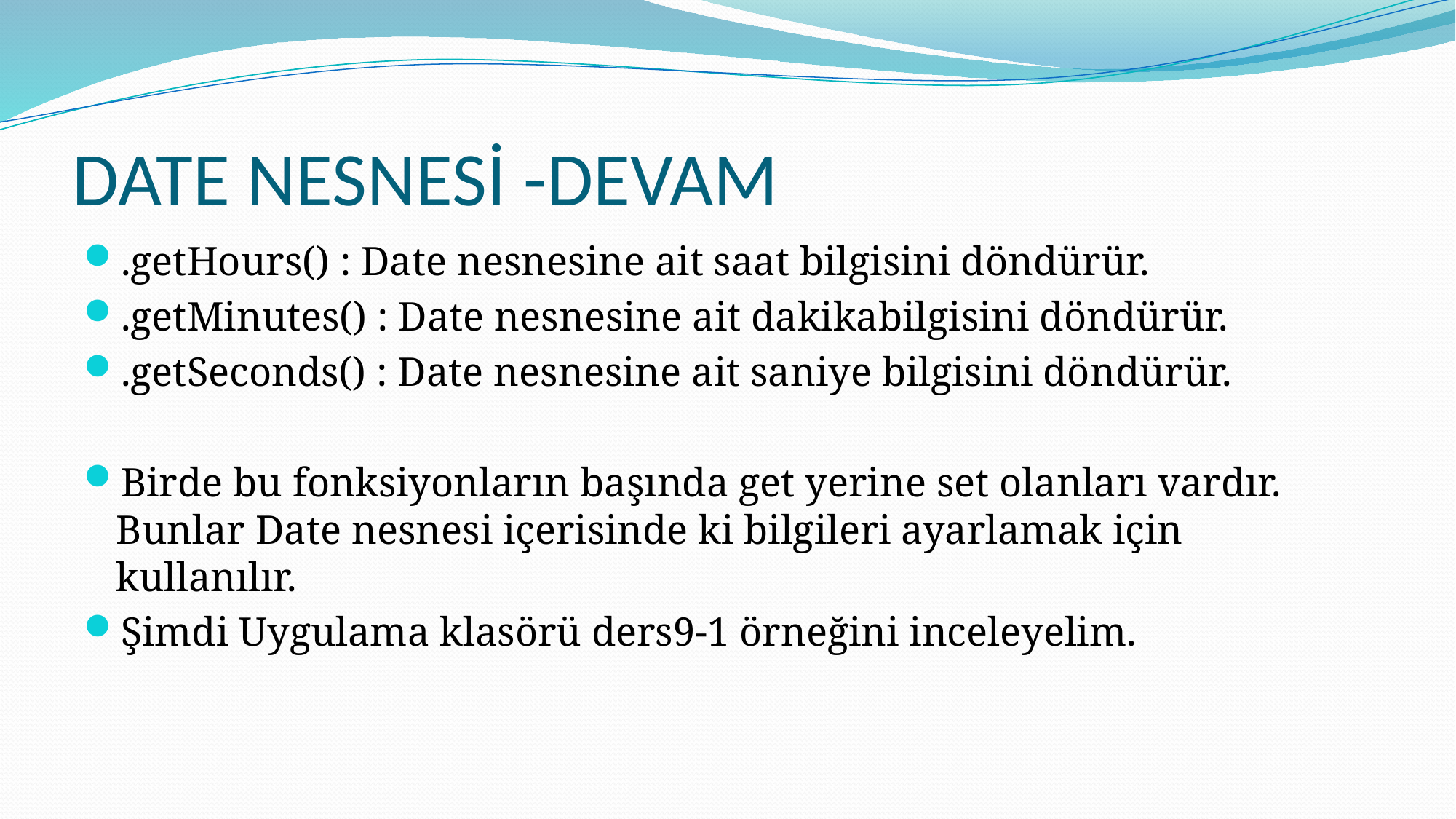

# DATE NESNESİ -DEVAM
.getHours() : Date nesnesine ait saat bilgisini döndürür.
.getMinutes() : Date nesnesine ait dakikabilgisini döndürür.
.getSeconds() : Date nesnesine ait saniye bilgisini döndürür.

Birde bu fonksiyonların başında get yerine set olanları vardır. Bunlar Date nesnesi içerisinde ki bilgileri ayarlamak için kullanılır.
Şimdi Uygulama klasörü ders9-1 örneğini inceleyelim.